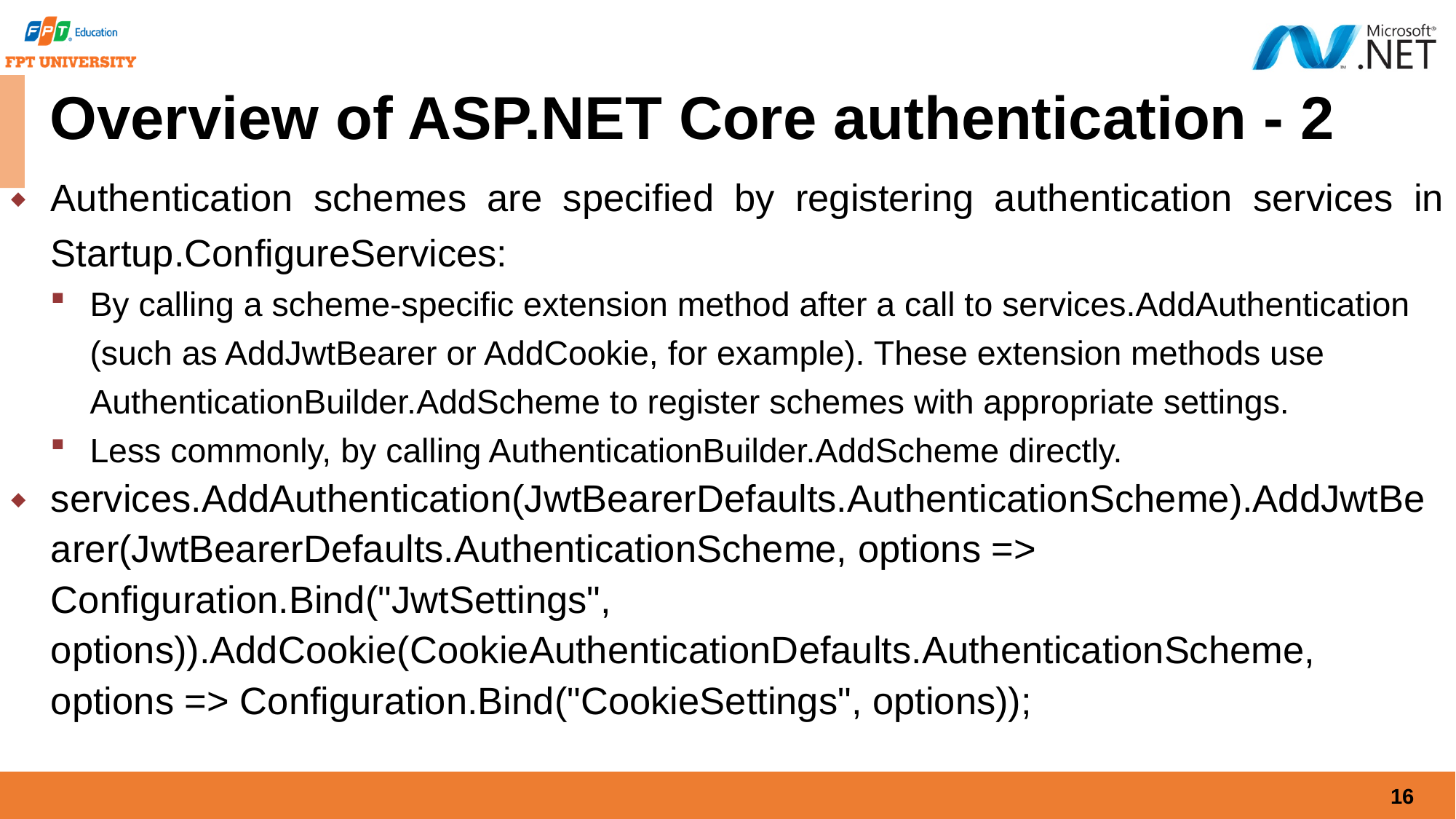

# Overview of ASP.NET Core authentication - 2
Authentication schemes are specified by registering authentication services in Startup.ConfigureServices:
By calling a scheme-specific extension method after a call to services.AddAuthentication (such as AddJwtBearer or AddCookie, for example). These extension methods use AuthenticationBuilder.AddScheme to register schemes with appropriate settings.
Less commonly, by calling AuthenticationBuilder.AddScheme directly.
services.AddAuthentication(JwtBearerDefaults.AuthenticationScheme).AddJwtBearer(JwtBearerDefaults.AuthenticationScheme, options => Configuration.Bind("JwtSettings", options)).AddCookie(CookieAuthenticationDefaults.AuthenticationScheme, options => Configuration.Bind("CookieSettings", options));
16